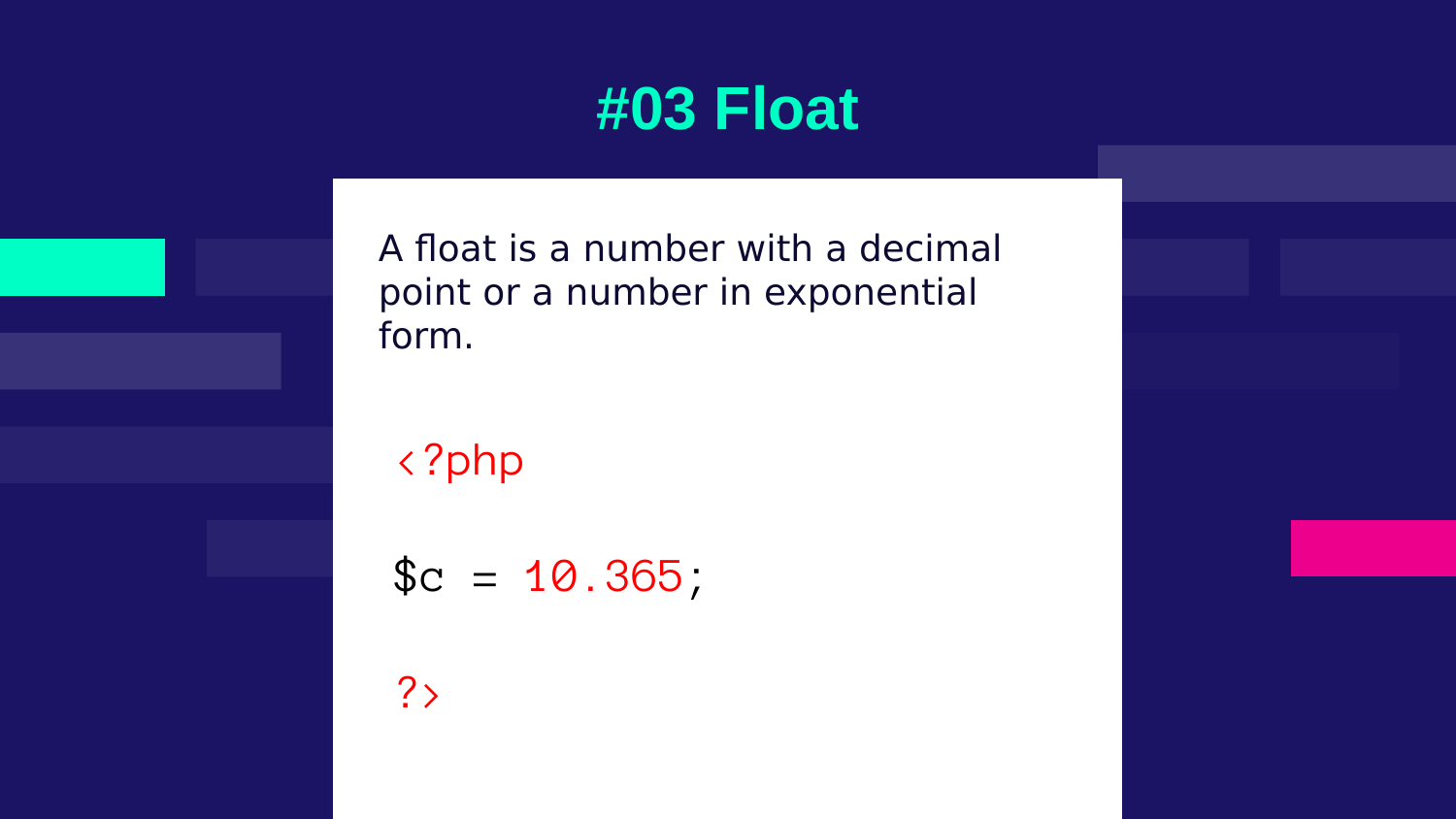

# #03 Float
A float is a number with a decimal point or a number in exponential form.
<?php
$c = 10.365;

?>